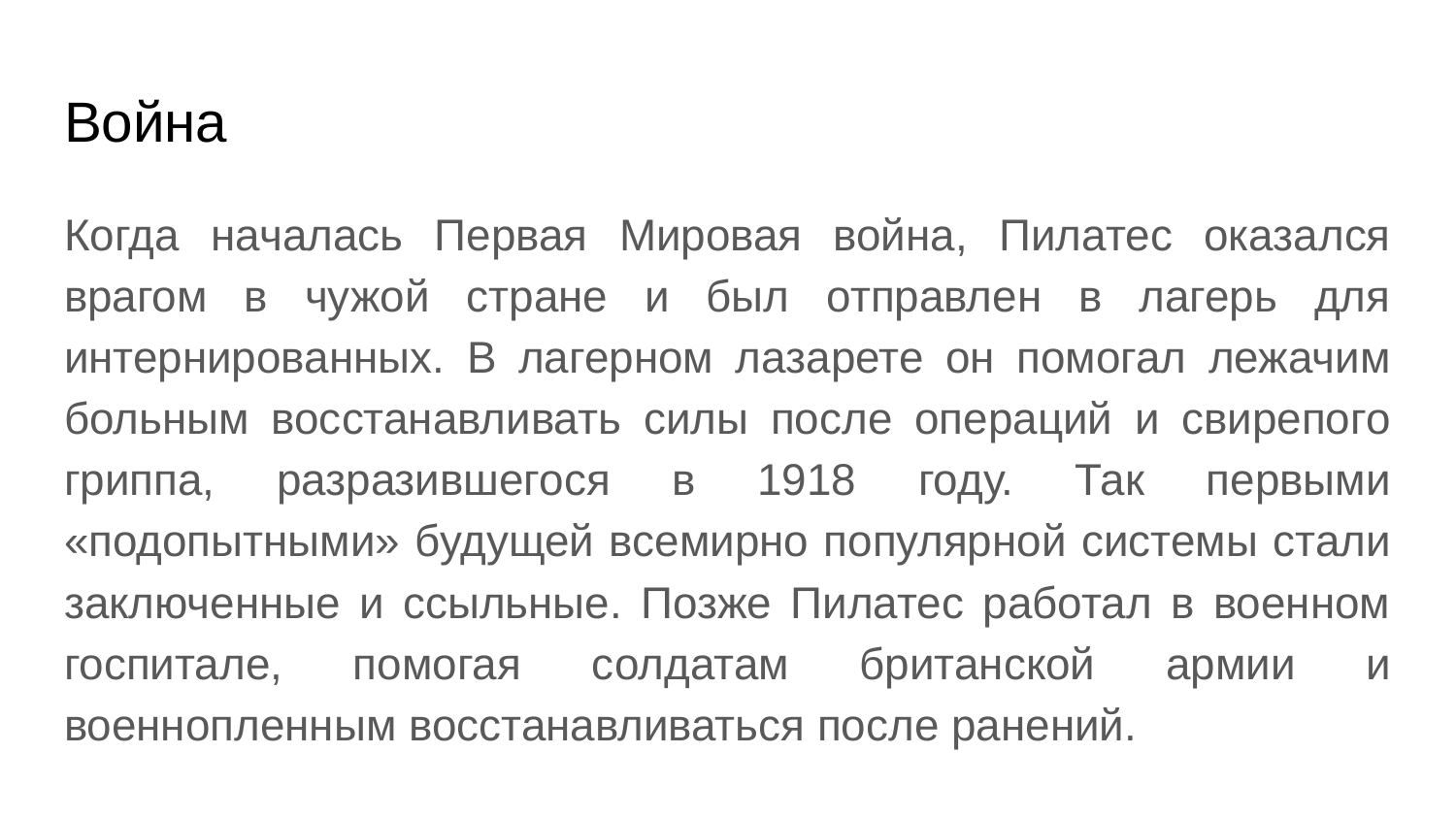

# Война
Когда началась Первая Мировая война, Пилатес оказался врагом в чужой стране и был отправлен в лагерь для интернированных. В лагерном лазарете он помогал лежачим больным восстанавливать силы после операций и свирепого гриппа, разразившегося в 1918 году. Так первыми «подопытными» будущей всемирно популярной системы стали заключенные и ссыльные. Позже Пилатес работал в военном госпитале, помогая солдатам британской армии и военнопленным восстанавливаться после ранений.